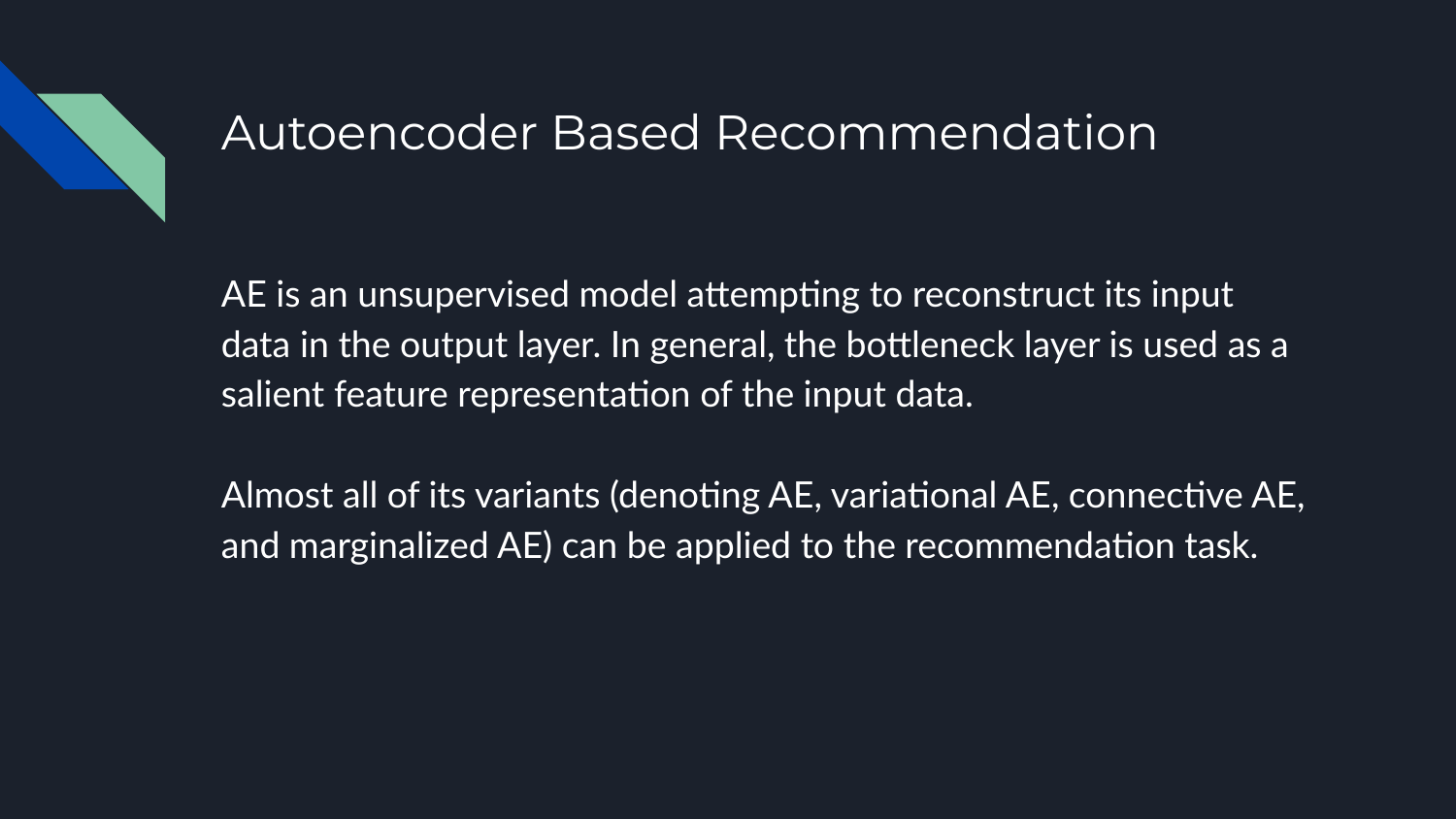

# Autoencoder Based Recommendation
AE is an unsupervised model attempting to reconstruct its input data in the output layer. In general, the bottleneck layer is used as a salient feature representation of the input data.

Almost all of its variants (denoting AE, variational AE, connective AE, and marginalized AE) can be applied to the recommendation task.